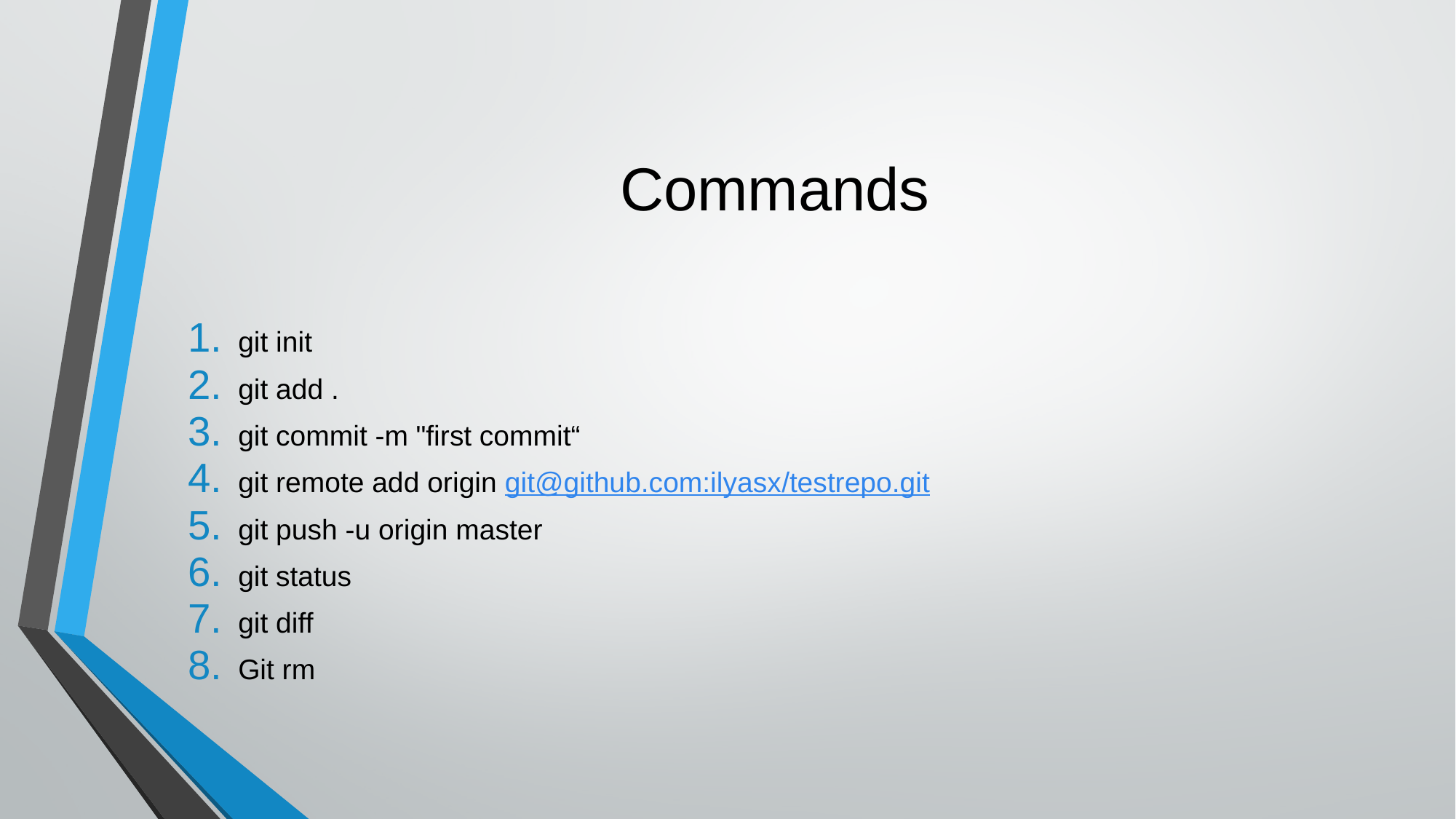

# Commands
git init
git add .
git commit -m "first commit“
git remote add origin git@github.com:ilyasx/testrepo.git
git push -u origin master
git status
git diff
Git rm